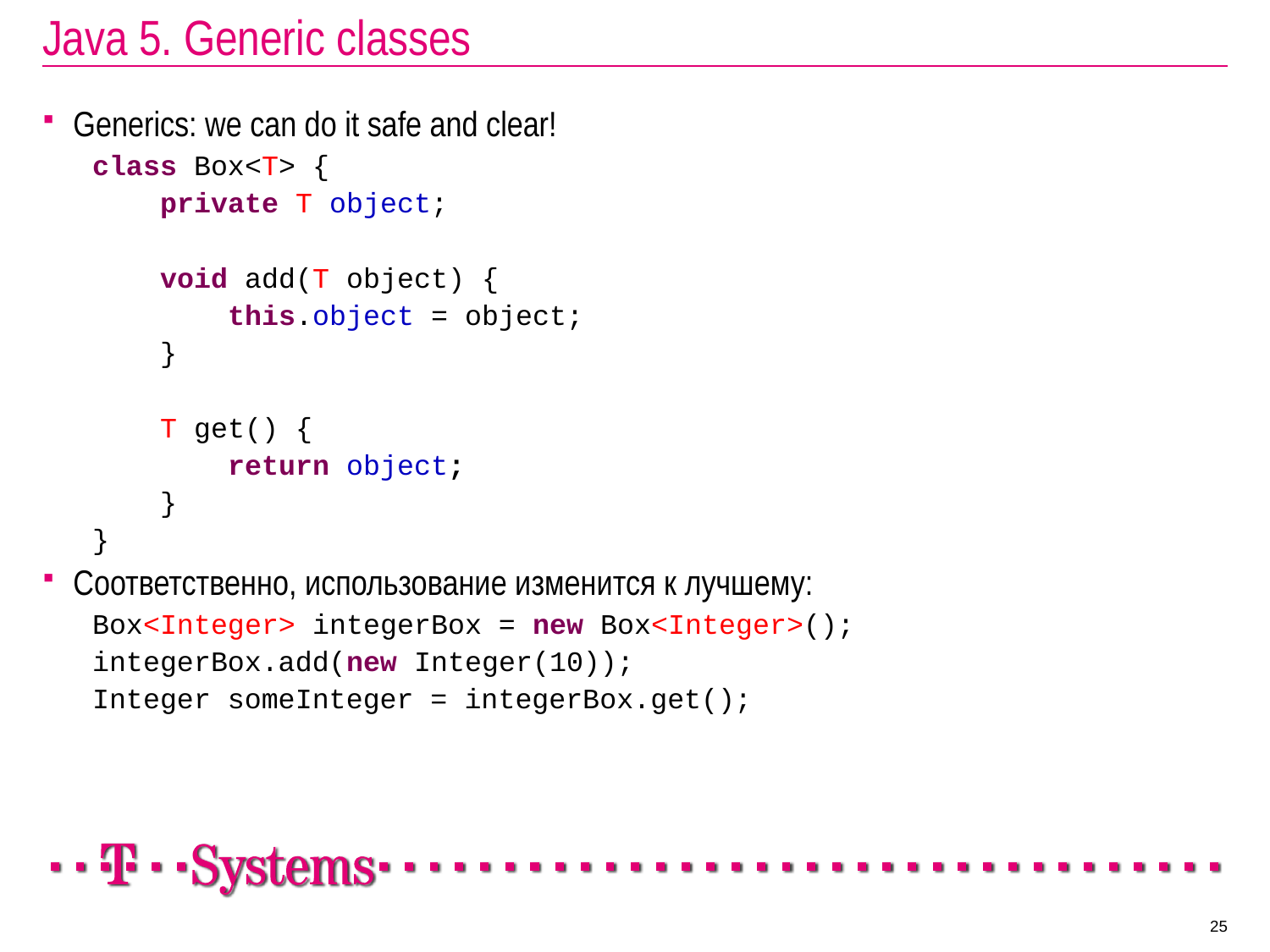

# Java 5. Generic classes
Generics: we can do it safe and clear!
class Box<T> {
    private T object;

    void add(T object) {
        this.object = object;
    }

    T get() {
        return object;
    }
}
Соответственно, использование изменится к лучшему:
Box<Integer> integerBox = new Box<Integer>();
integerBox.add(new Integer(10));
Integer someInteger = integerBox.get();

25